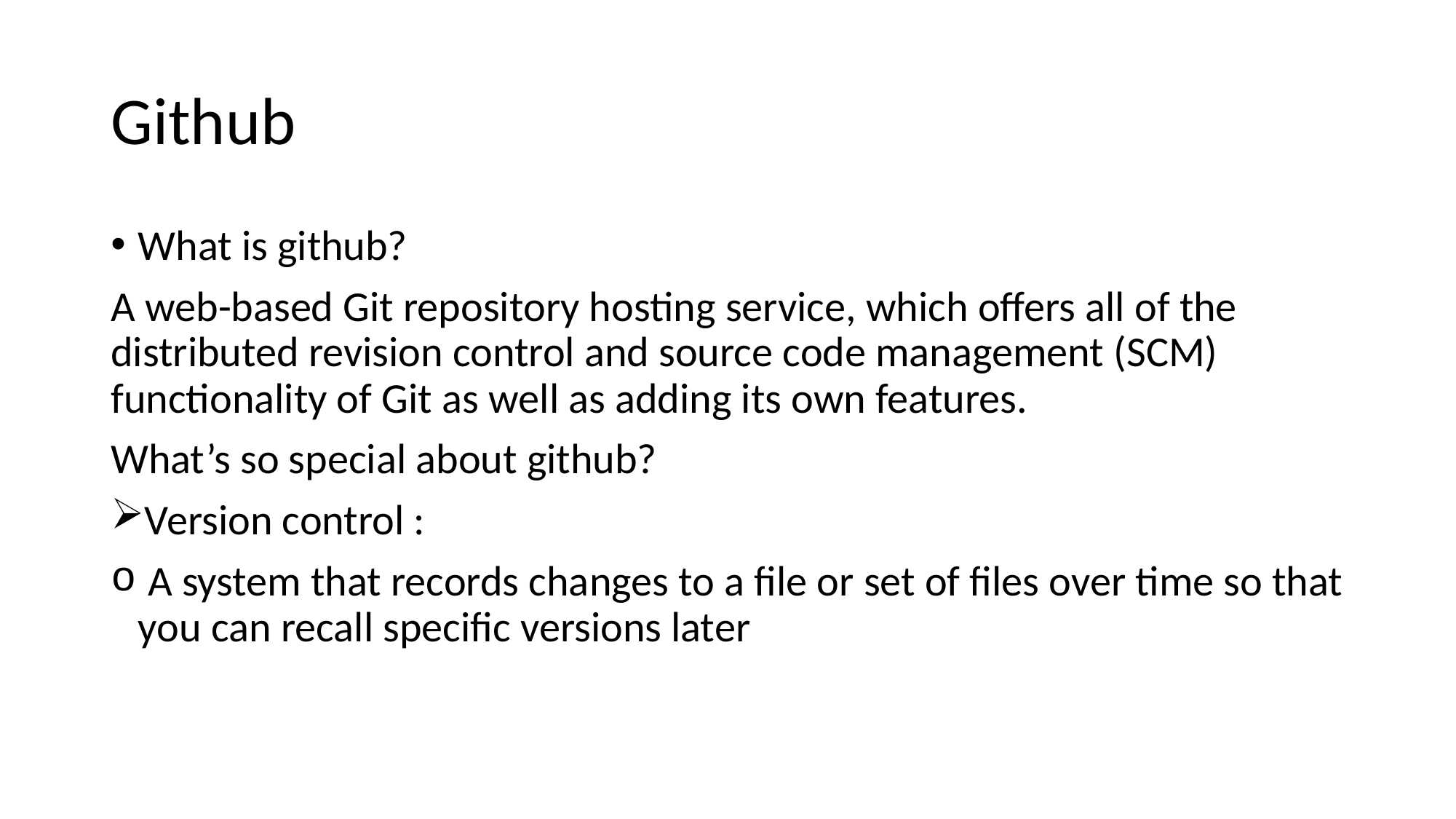

# Github
What is github?
A web-based Git repository hosting service, which offers all of the distributed revision control and source code management (SCM) functionality of Git as well as adding its own features.
What’s so special about github?
Version control :
 A system that records changes to a file or set of files over time so that you can recall specific versions later